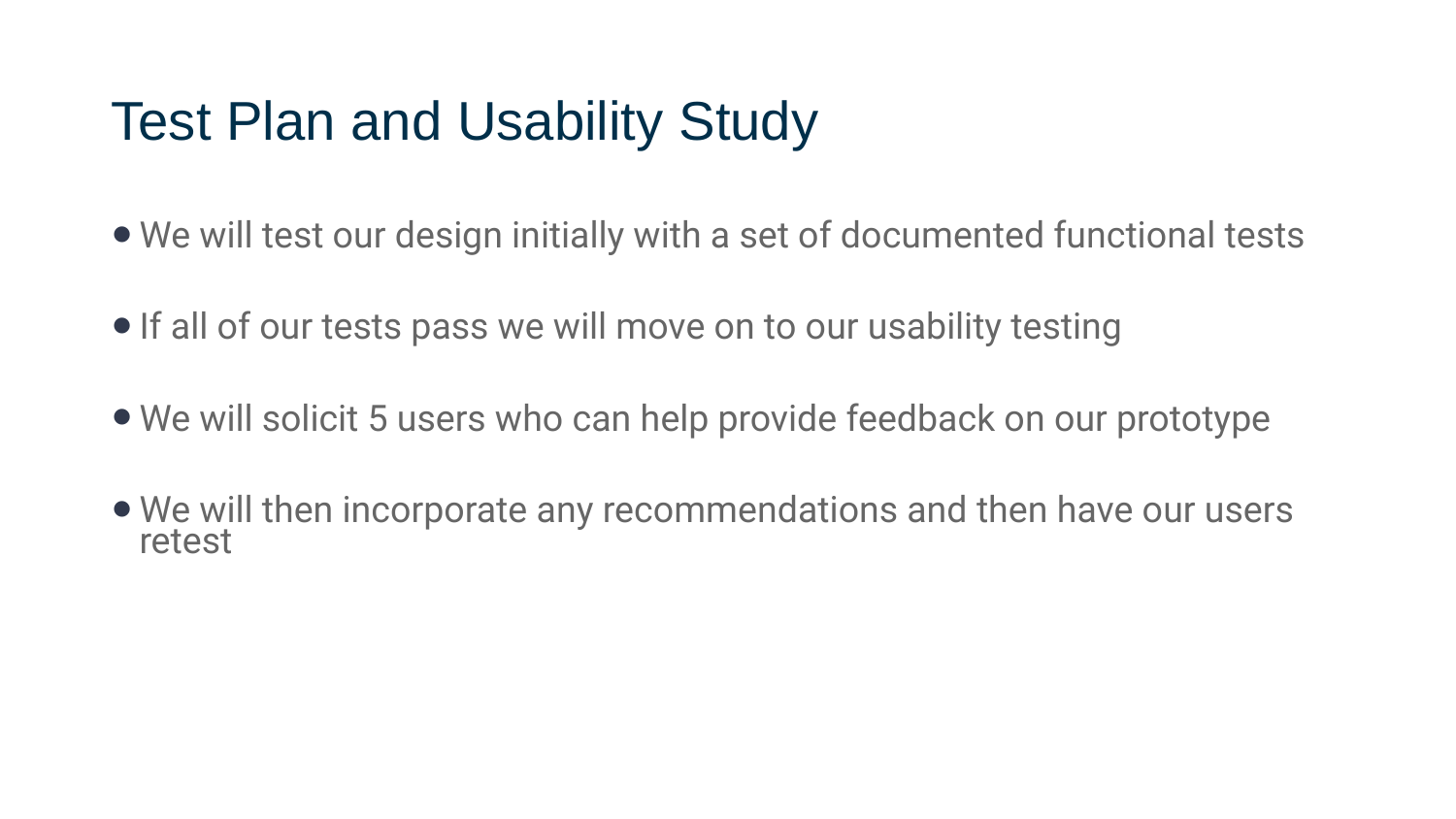

# Test Plan and Usability Study
We will test our design initially with a set of documented functional tests

If all of our tests pass we will move on to our usability testing

We will solicit 5 users who can help provide feedback on our prototype

We will then incorporate any recommendations and then have our users retest